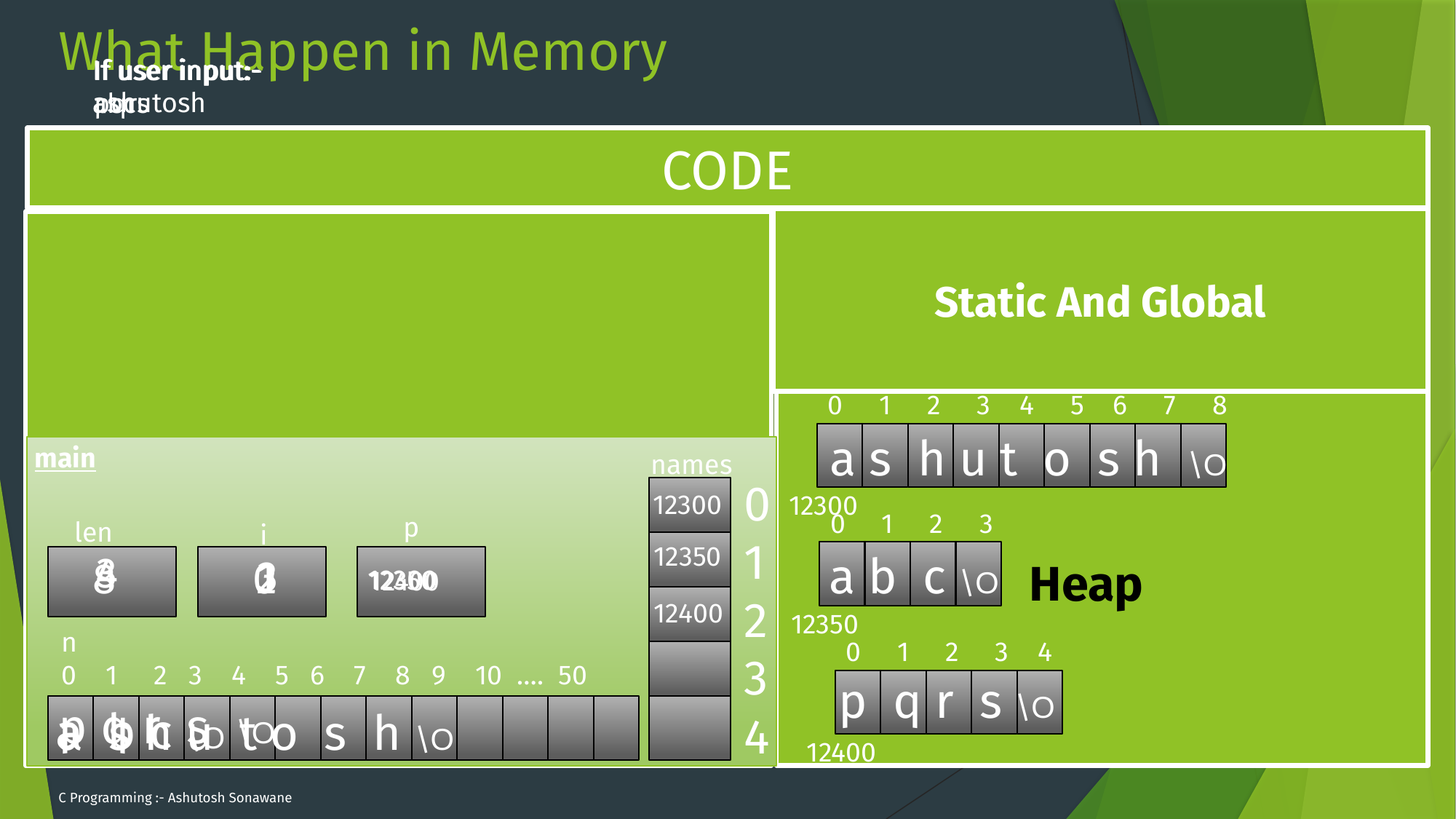

# What Happen in Memory
If user input:-
ashutosh
If user input:-
abc
If user input:-
pqrs
CODE

Static And Global

0     1     2     3    4     5    6     7     8

12300

a s  h u t  o  s h  \O
main

names

0
1
2
3
4
Stack
12300
0     1     2     3

12350
p

len

i

12350
a b  c \O
3
4
3
1
8
0
2
Heap
12300
12350
12400
12400
n
0    1     2   3    4    5   6    7    8   9    10  ….  50

0     1     2     3    4

12400
p  q r  s \O
p q r  s  \O
a  b c \O
a  s h u  t o  s  h \O
C Programming :- Ashutosh Sonawane